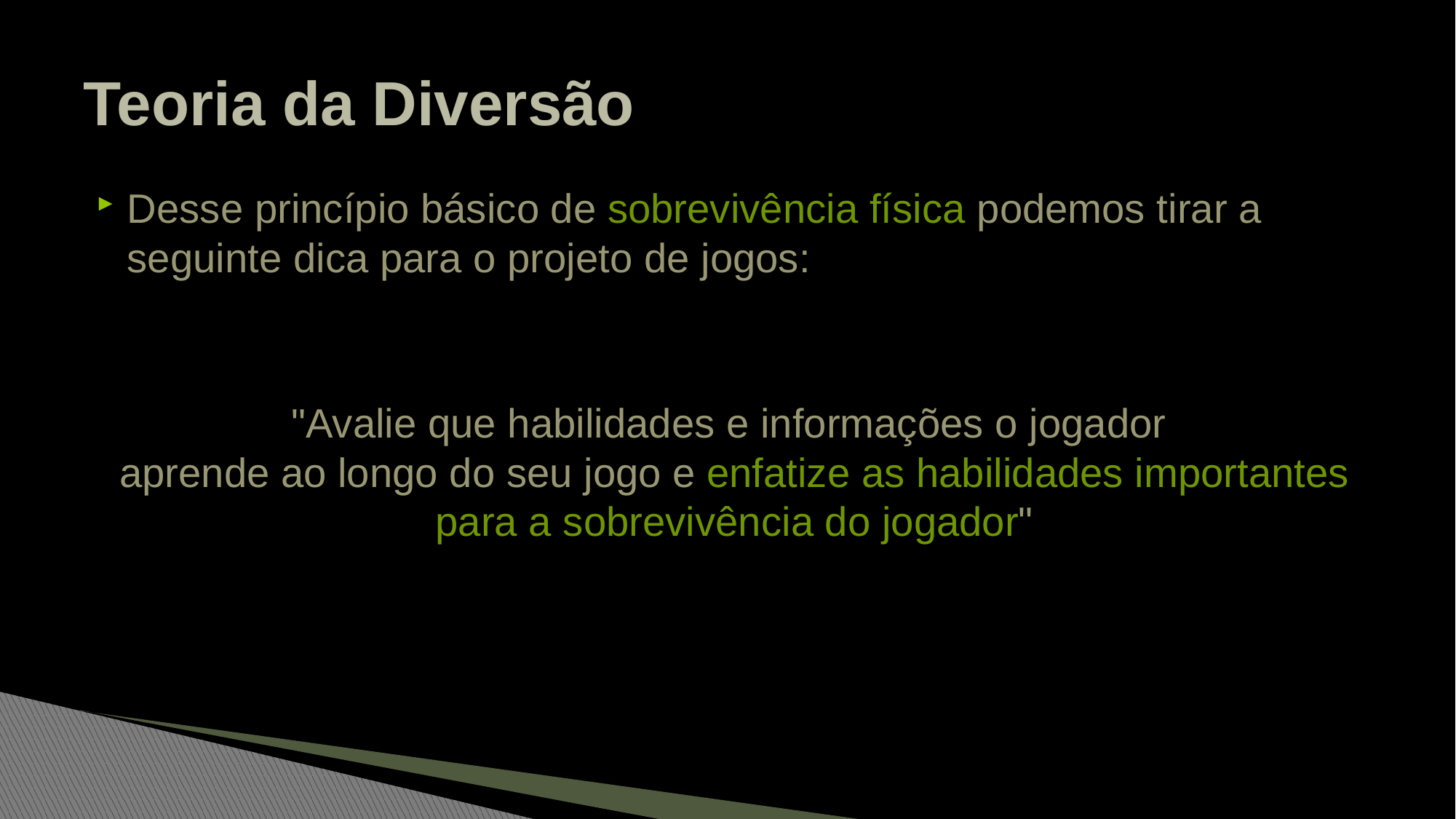

# Teoria da Diversão
Desse princípio básico de sobrevivência física podemos tirar a seguinte dica para o projeto de jogos:

"Avalie que habilidades e informações o jogador
aprende ao longo do seu jogo e enfatize as habilidades importantes para a sobrevivência do jogador"